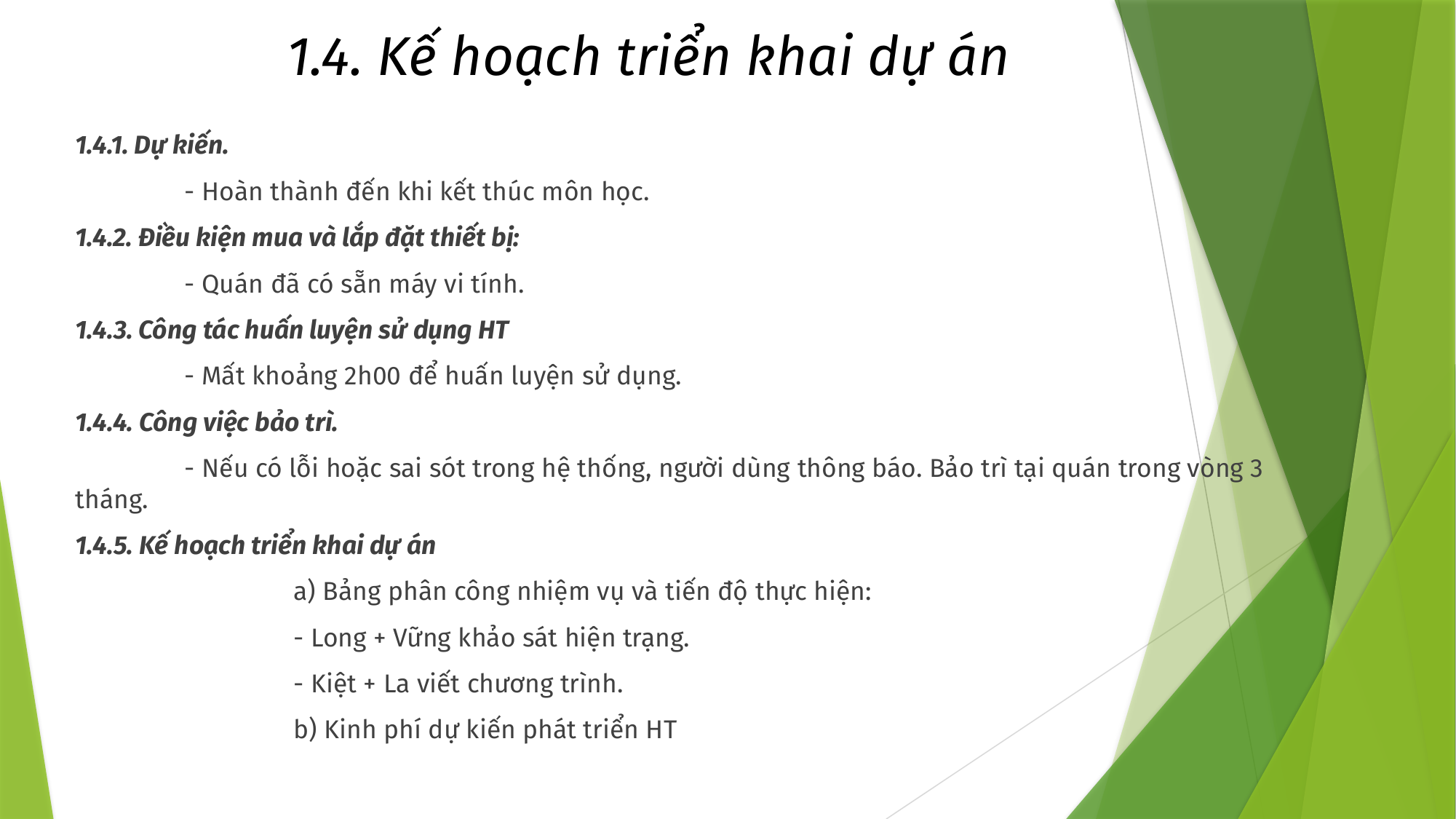

# 1.4. Kế hoạch triển khai dự án
1.4.1. Dự kiến.
	- Hoàn thành đến khi kết thúc môn học.
1.4.2. Điều kiện mua và lắp đặt thiết bị:
	- Quán đã có sẵn máy vi tính.
1.4.3. Công tác huấn luyện sử dụng HT
	- Mất khoảng 2h00 để huấn luyện sử dụng.
1.4.4. Công việc bảo trì.
	- Nếu có lỗi hoặc sai sót trong hệ thống, người dùng thông báo. Bảo trì tại quán trong vòng 3 tháng.
1.4.5. Kế hoạch triển khai dự án
		a) Bảng phân công nhiệm vụ và tiến độ thực hiện:
		- Long + Vững khảo sát hiện trạng.
		- Kiệt + La viết chương trình.
		b) Kinh phí dự kiến phát triển HT